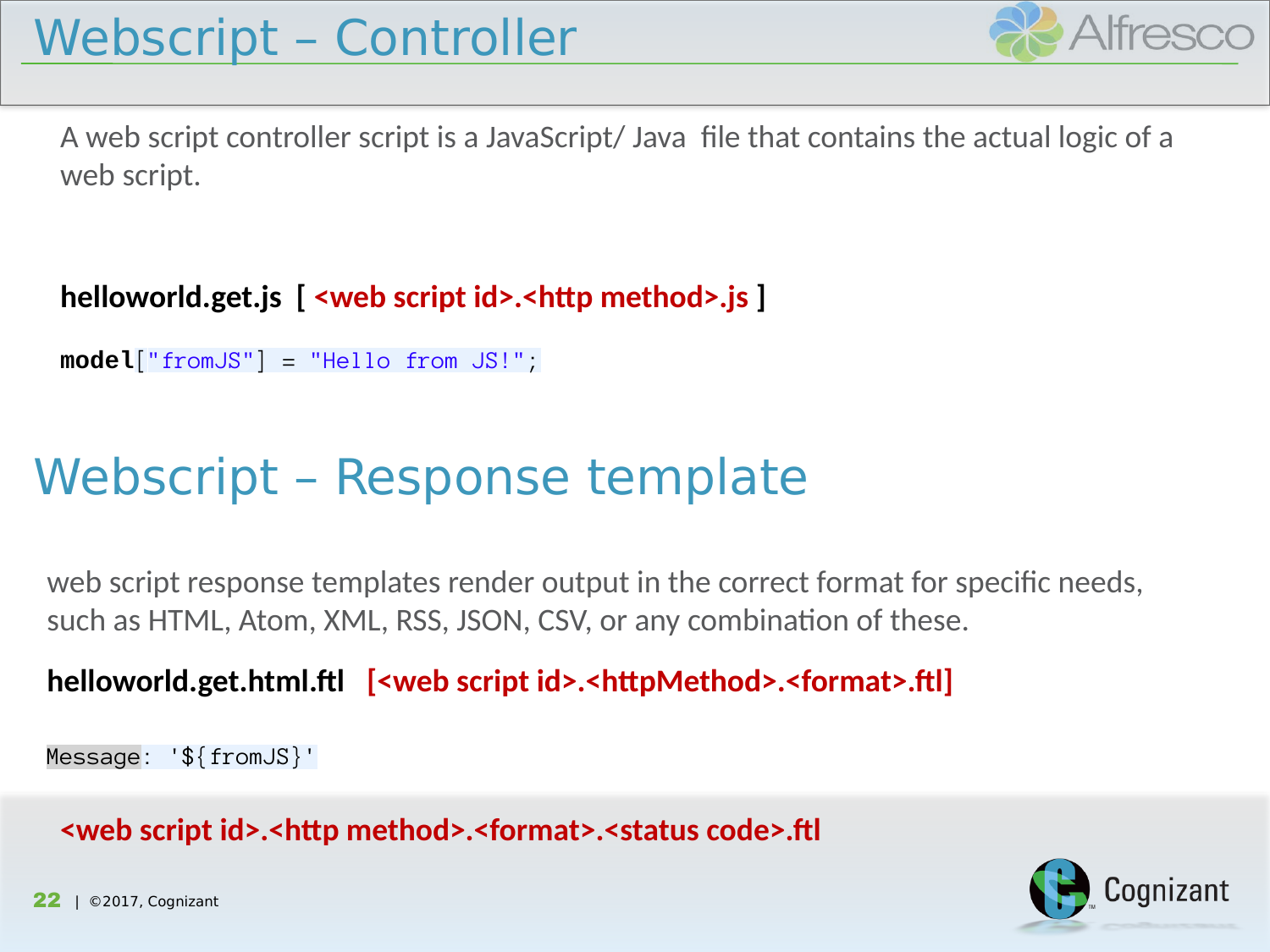

# Webscript – Controller
A web script controller script is a JavaScript/ Java  file that contains the actual logic of a web script.

helloworld.get.js  [ <web script id>.<http method>.js ]

model["fromJS"] = "Hello from JS!";
Webscript – Response template
web script response templates render output in the correct format for specific needs, such as HTML, Atom, XML, RSS, JSON, CSV, or any combination of these.
helloworld.get.html.ftl   [<web script id>.<httpMethod>.<format>.ftl]

Message: '${fromJS}'
<web script id>.<http method>.<format>.<status code>.ftl
22